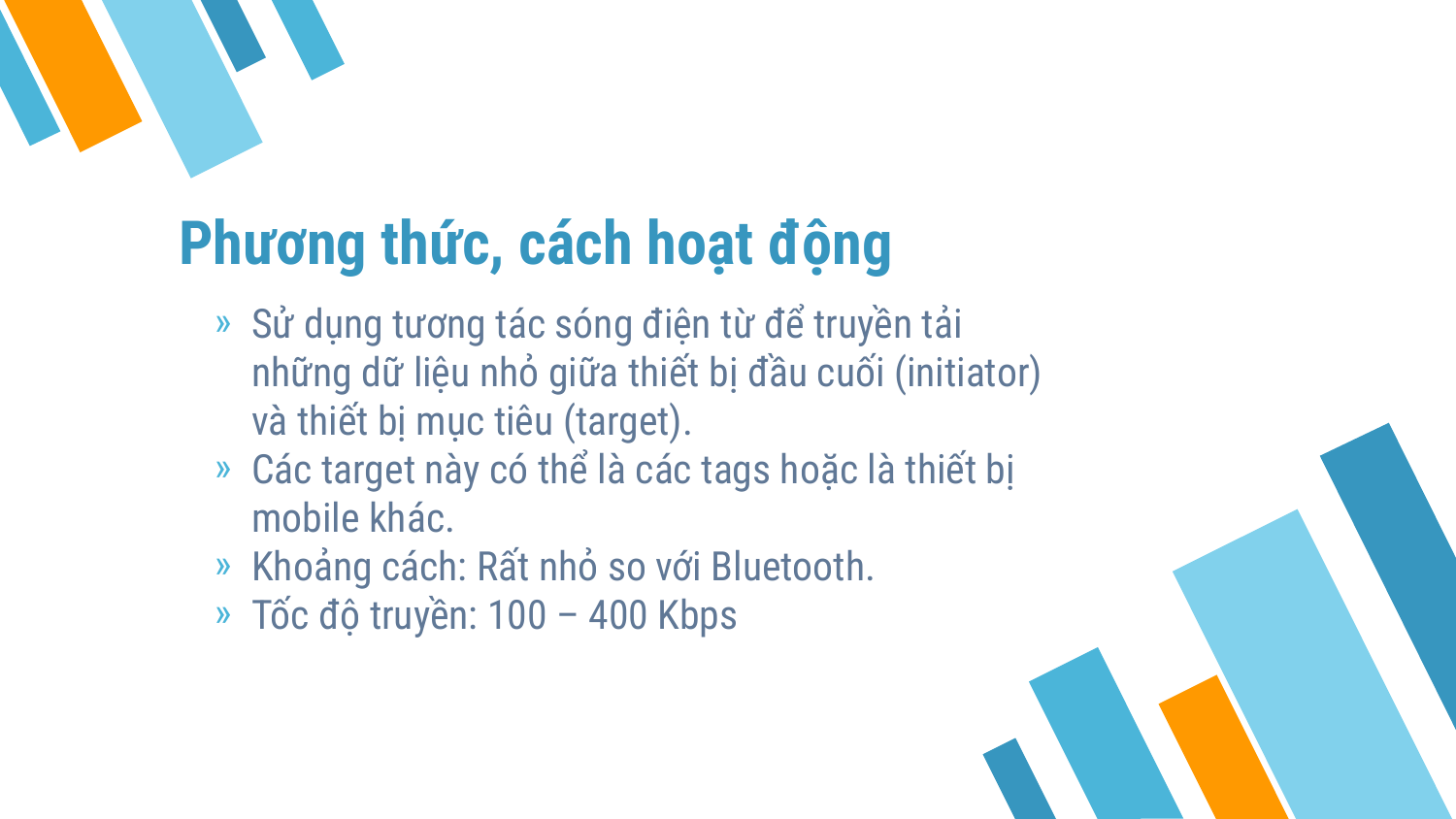

# Phương thức, cách hoạt động
Sử dụng tương tác sóng điện từ để truyền tải những dữ liệu nhỏ giữa thiết bị đầu cuối (initiator) và thiết bị mục tiêu (target).
Các target này có thể là các tags hoặc là thiết bị mobile khác.
Khoảng cách: Rất nhỏ so với Bluetooth.
Tốc độ truyền: 100 – 400 Kbps